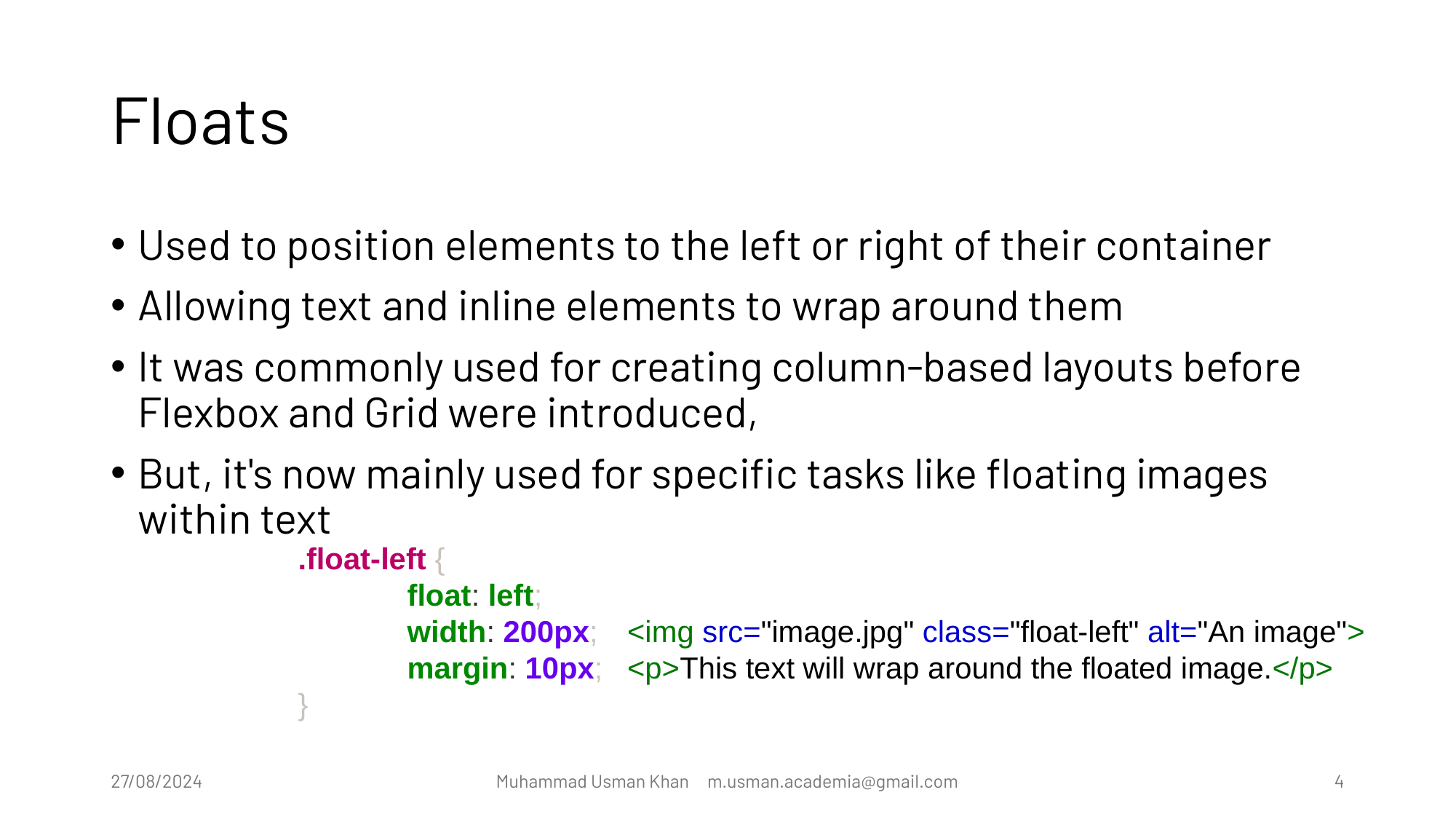

# Floats
Used to position elements to the left or right of their container
Allowing text and inline elements to wrap around them
It was commonly used for creating column-based layouts before Flexbox and Grid were introduced,
But, it's now mainly used for specific tasks like floating images within text
.float-left {
	float: left;
	width: 200px;
	margin: 10px;
}

<img src="image.jpg" class="float-left" alt="An image">
<p>This text will wrap around the floated image.</p>
27/08/2024
Muhammad Usman Khan     m.usman.academia@gmail.com
4